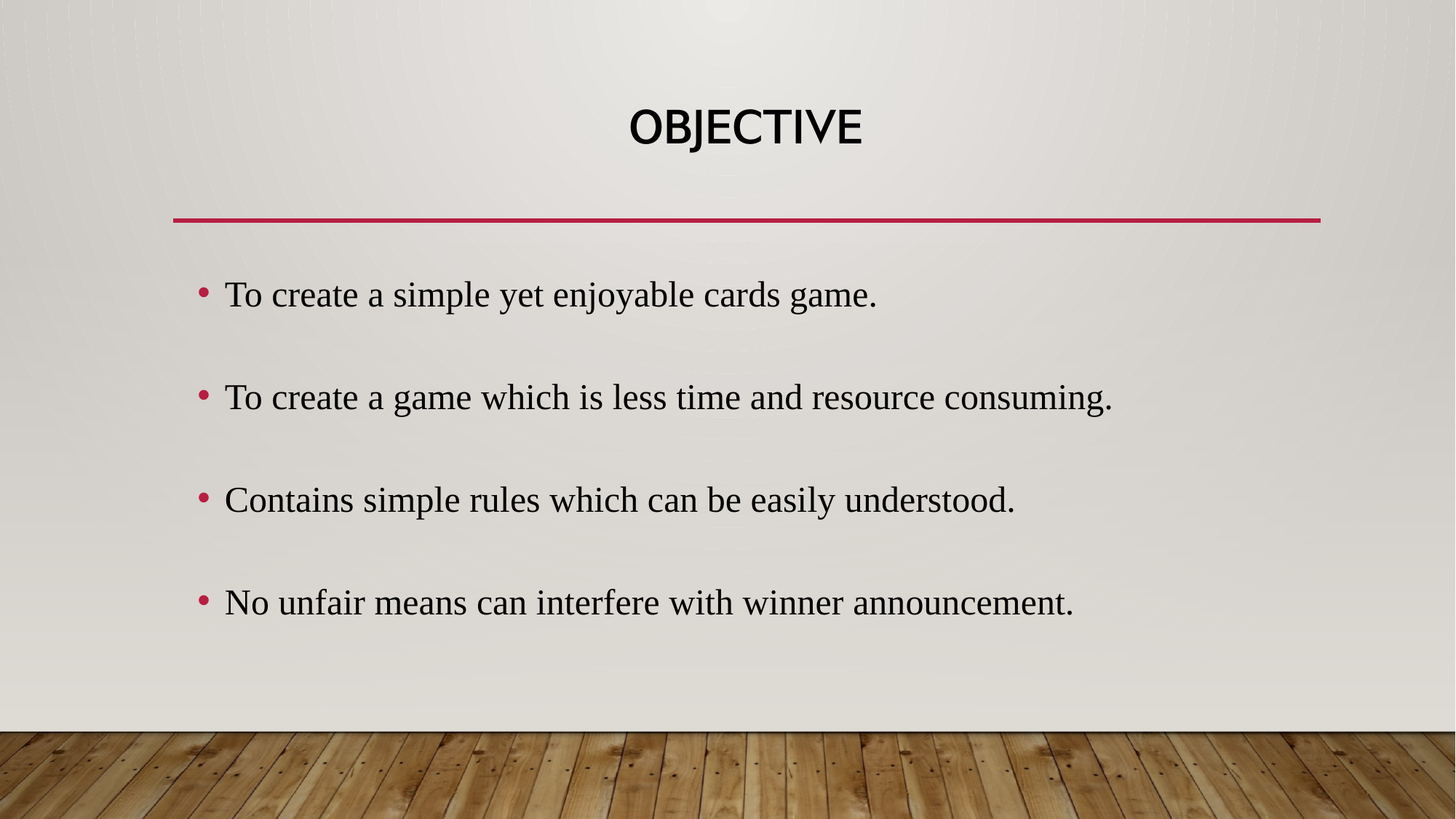

# objective
To create a simple yet enjoyable cards game.
To create a game which is less time and resource consuming.
Contains simple rules which can be easily understood.
No unfair means can interfere with winner announcement.